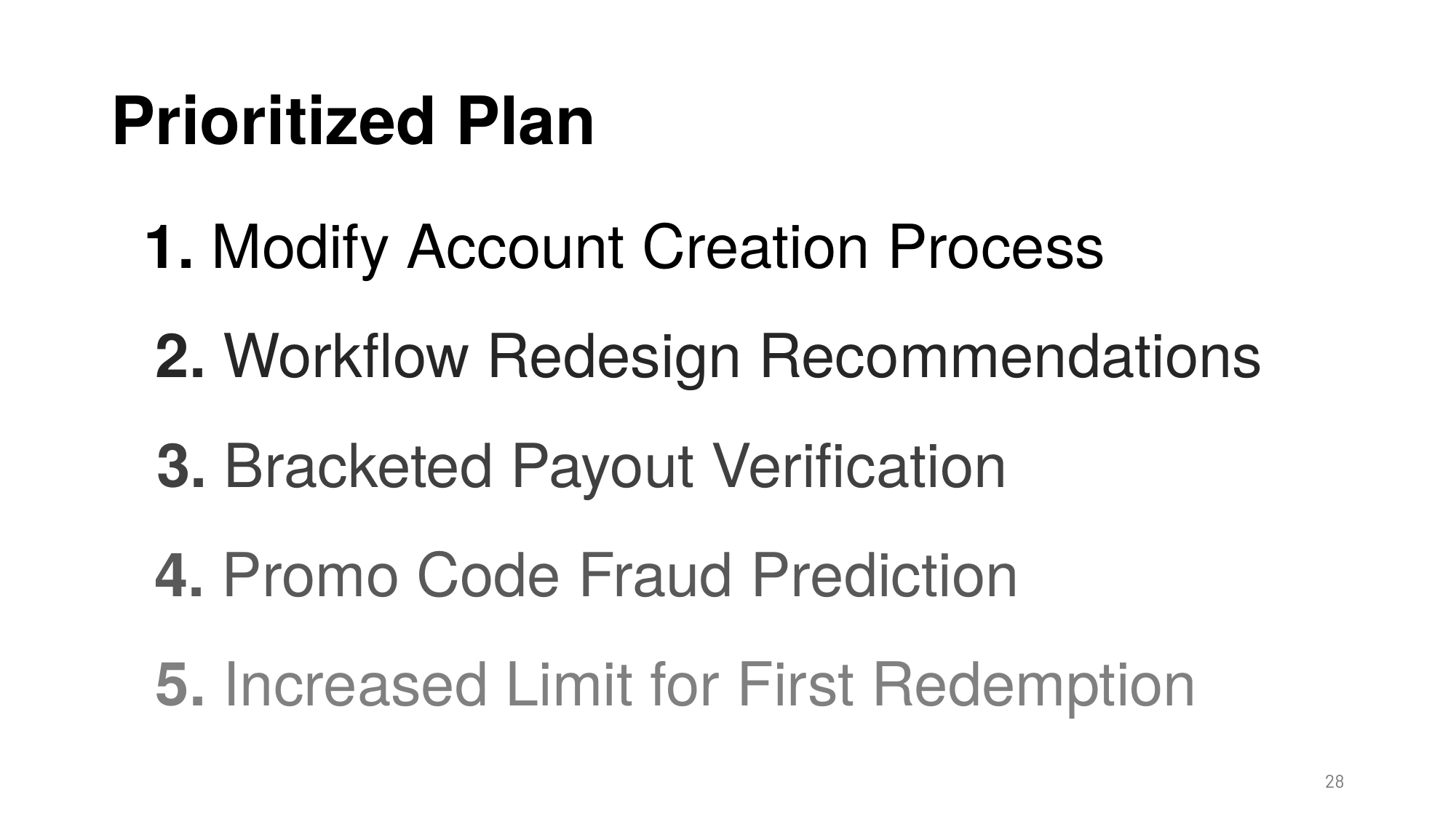

# Prioritized Plan
1. Modify Account Creation Process
2. Workflow Redesign Recommendations
3. Bracketed Payout Verification
4. Promo Code Fraud Prediction
5. Increased Limit for First Redemption
28